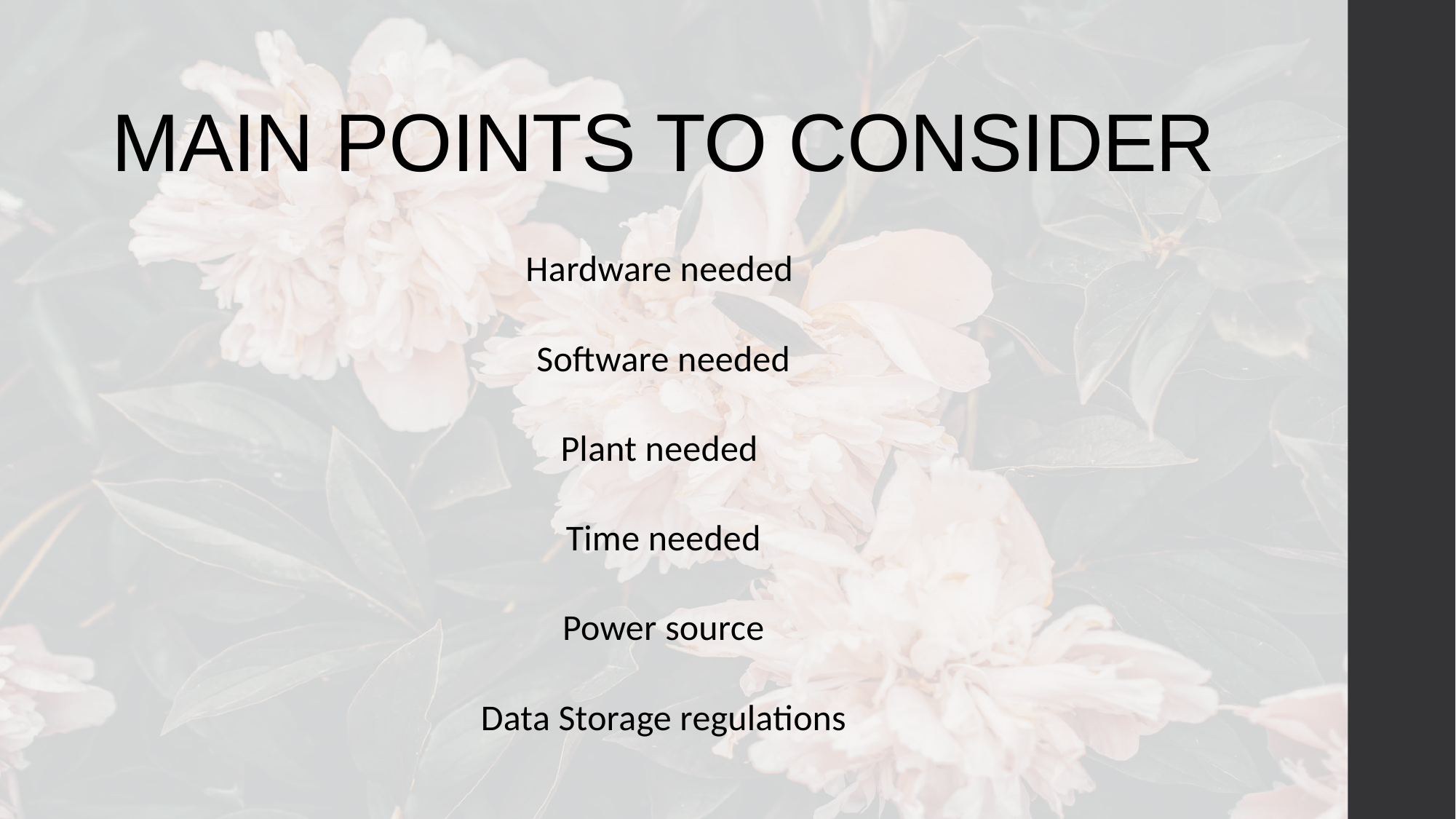

# MAIN POINTS TO CONSIDER

Hardware needed
Software needed
Plant needed
Time needed
Power source
Data Storage regulations